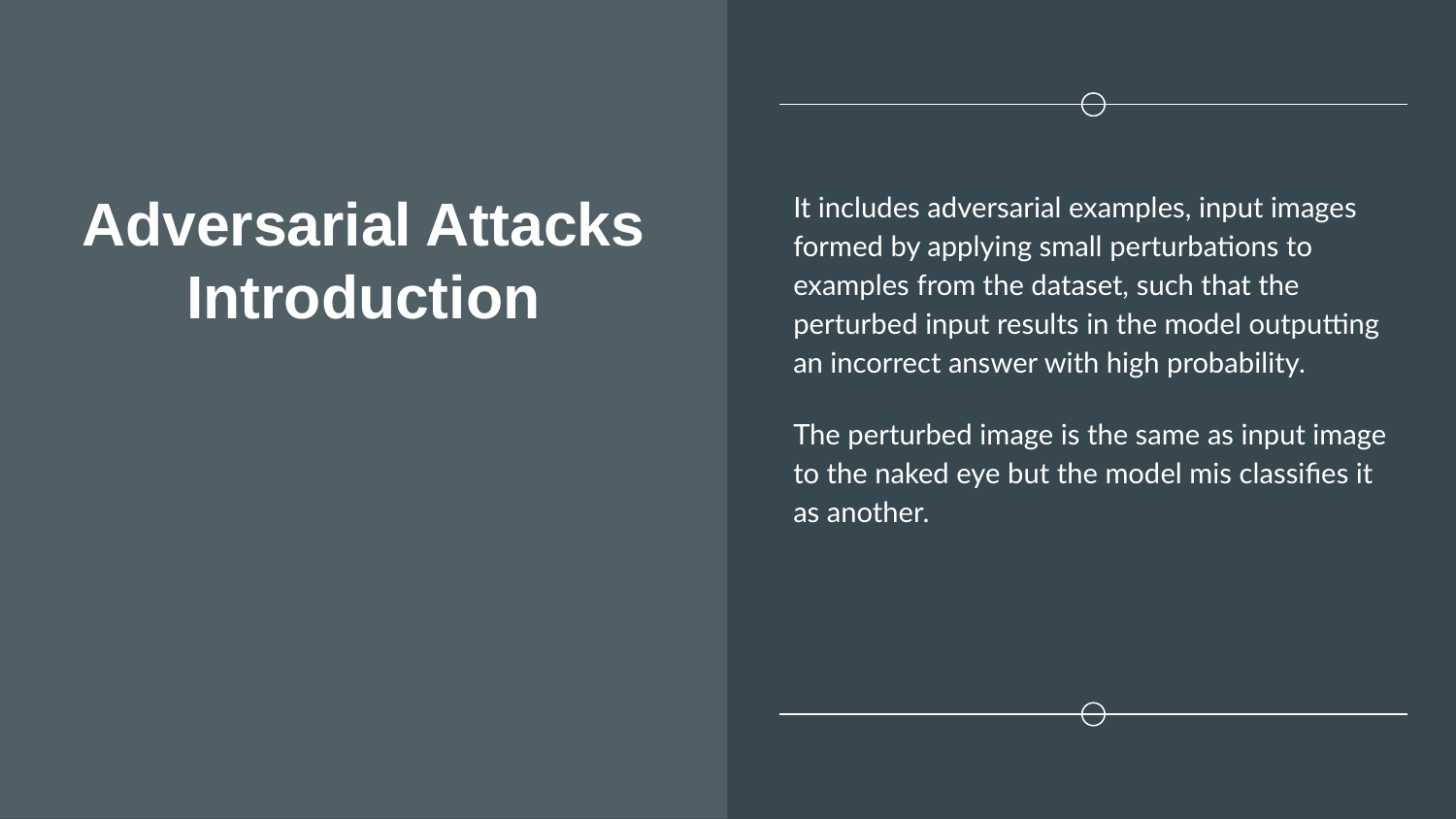

# Adversarial Attacks Introduction
It includes adversarial examples, input images formed by applying small perturbations to examples from the dataset, such that the perturbed input results in the model outputting an incorrect answer with high probability.
The perturbed image is the same as input image to the naked eye but the model mis classifies it as another.